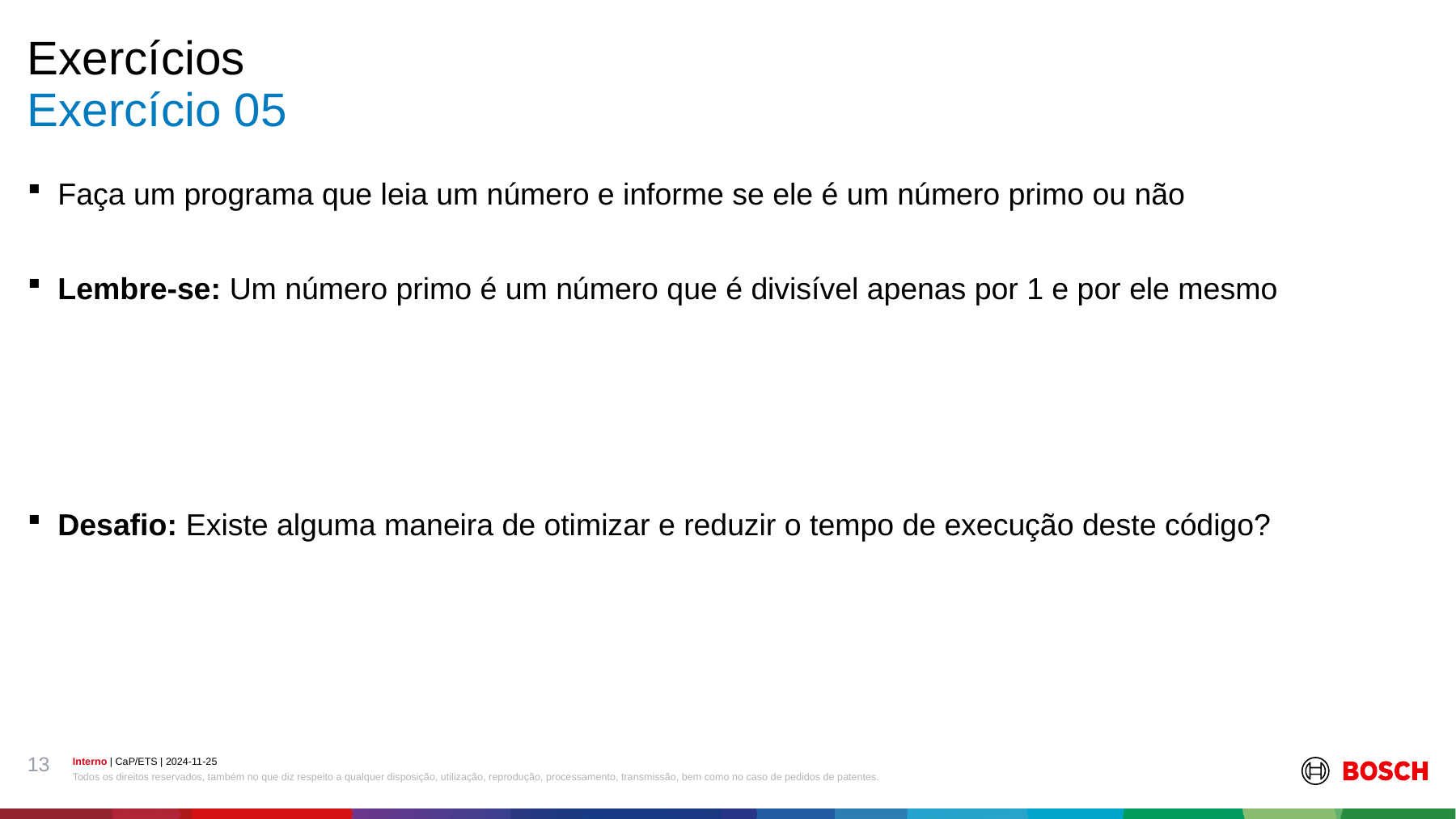

Exercícios
# Exercício 05
Faça um programa que leia um número e informe se ele é um número primo ou não

Lembre-se: Um número primo é um número que é divisível apenas por 1 e por ele mesmo

Desafio: Existe alguma maneira de otimizar e reduzir o tempo de execução deste código?

13